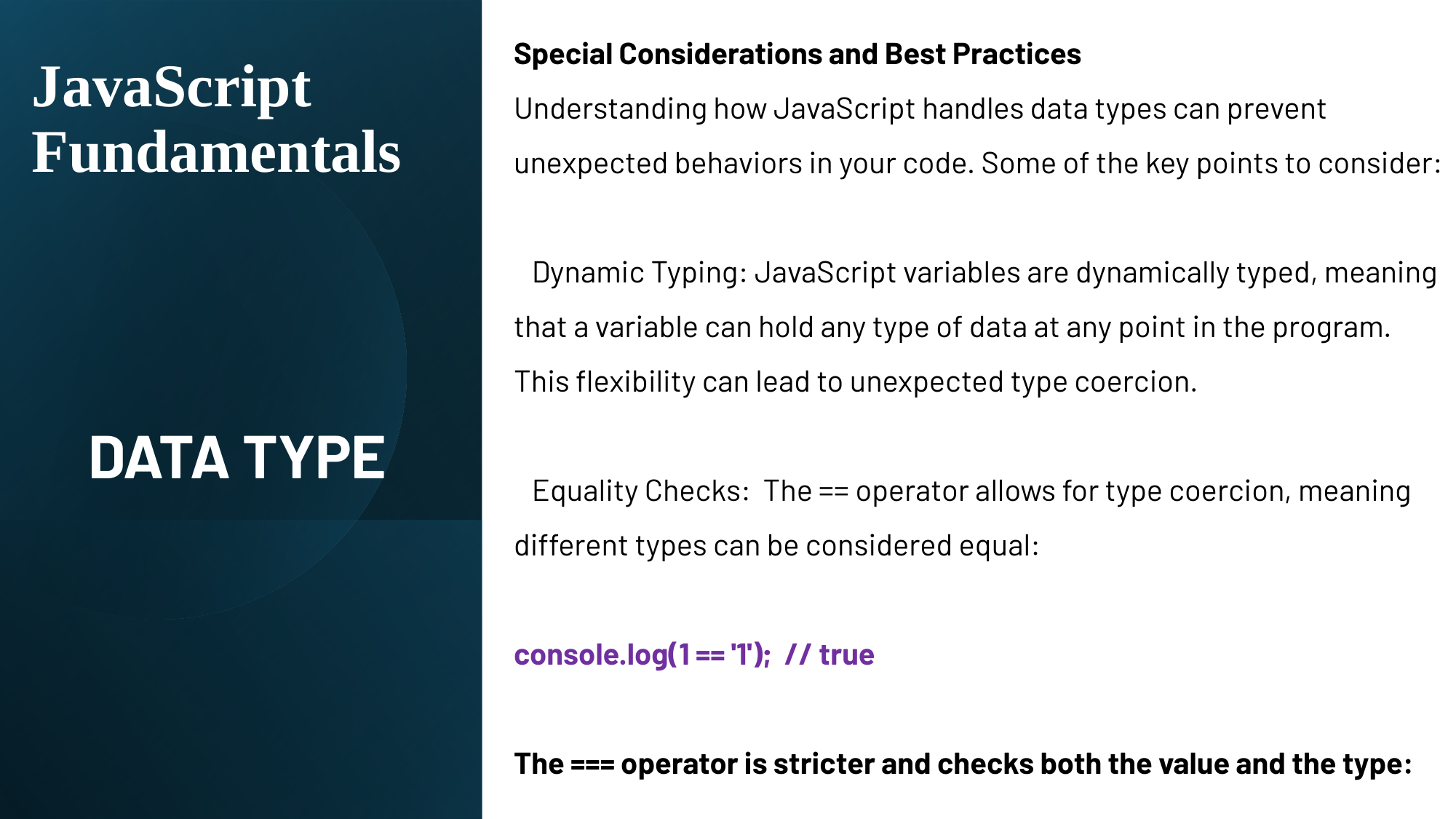

Special Considerations and Best Practices
Understanding how JavaScript handles data types can prevent unexpected behaviors in your code. Some of the key points to consider:

   Dynamic Typing: JavaScript variables are dynamically typed, meaning that a variable can hold any type of data at any point in the program. This flexibility can lead to unexpected type coercion.

   Equality Checks:  The == operator allows for type coercion, meaning different types can be considered equal:

console.log(1 == '1');  // true

The === operator is stricter and checks both the value and the type:
# JavaScript Fundamentals

DATA TYPE